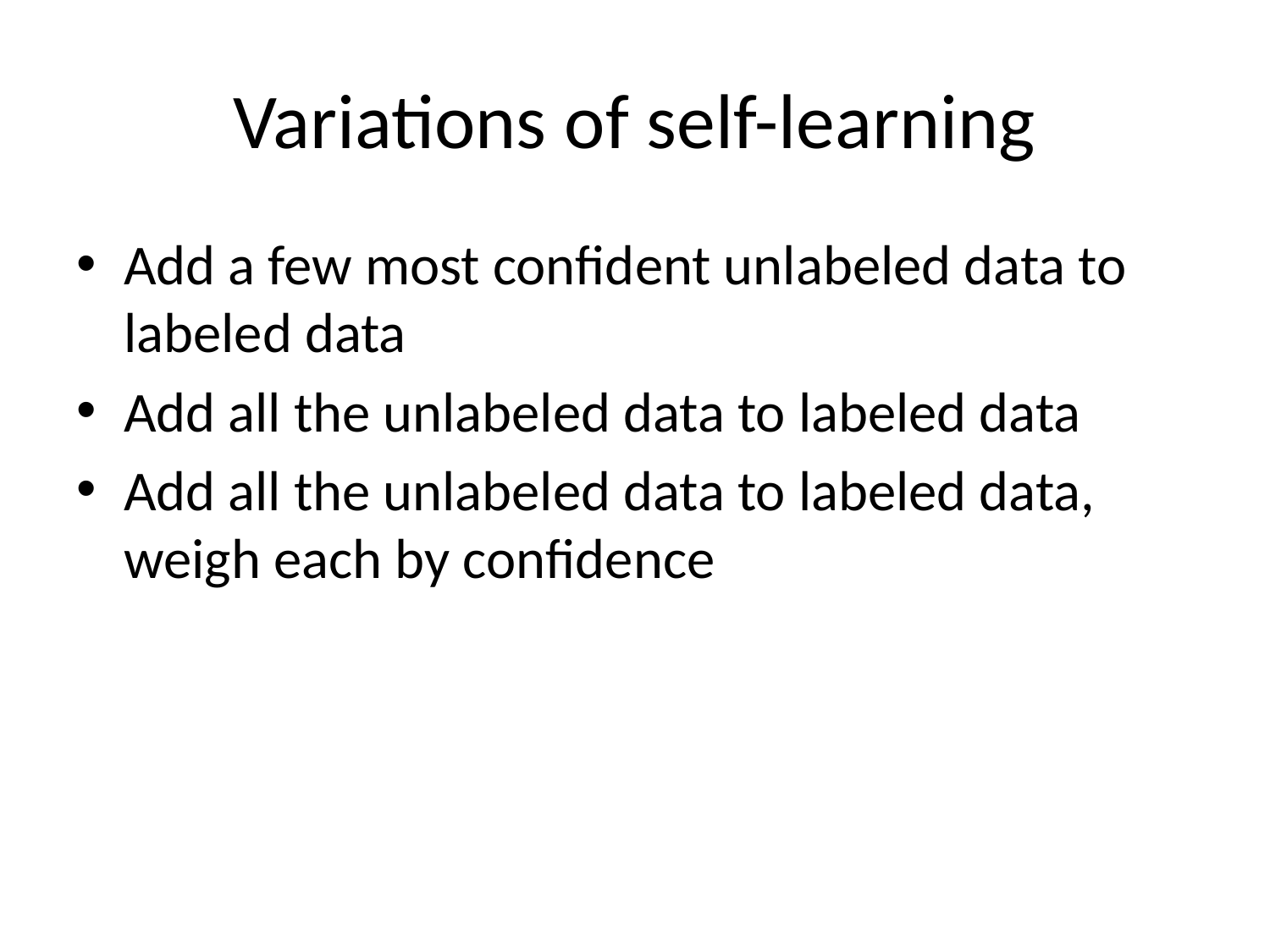

# Variations of self-learning
Add a few most confident unlabeled data to labeled data
Add all the unlabeled data to labeled data
Add all the unlabeled data to labeled data, weigh each by confidence